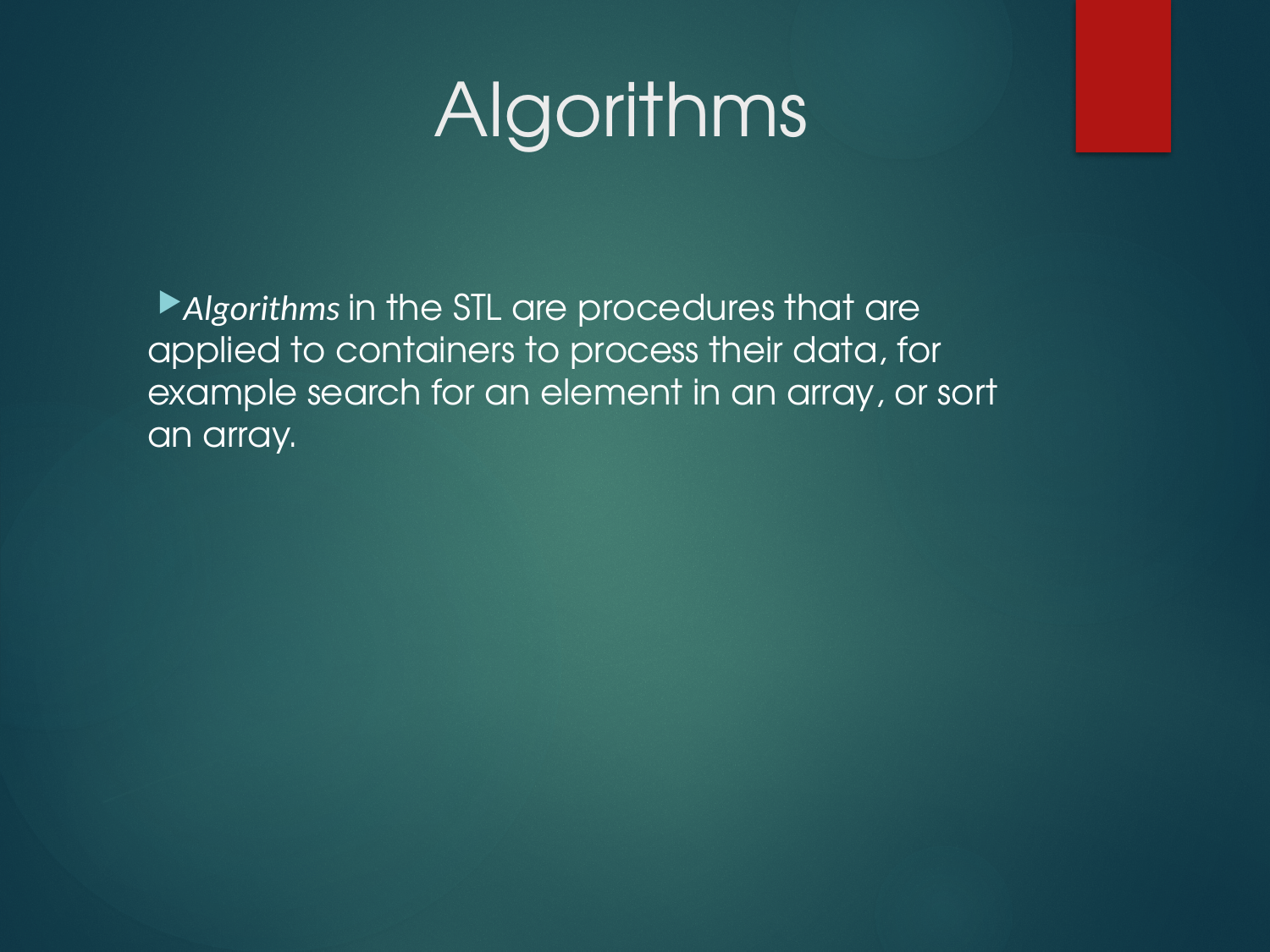

# Algorithms
Algorithms in the STL are procedures that are applied to containers to process their data, for example search for an element in an array, or sort an array.